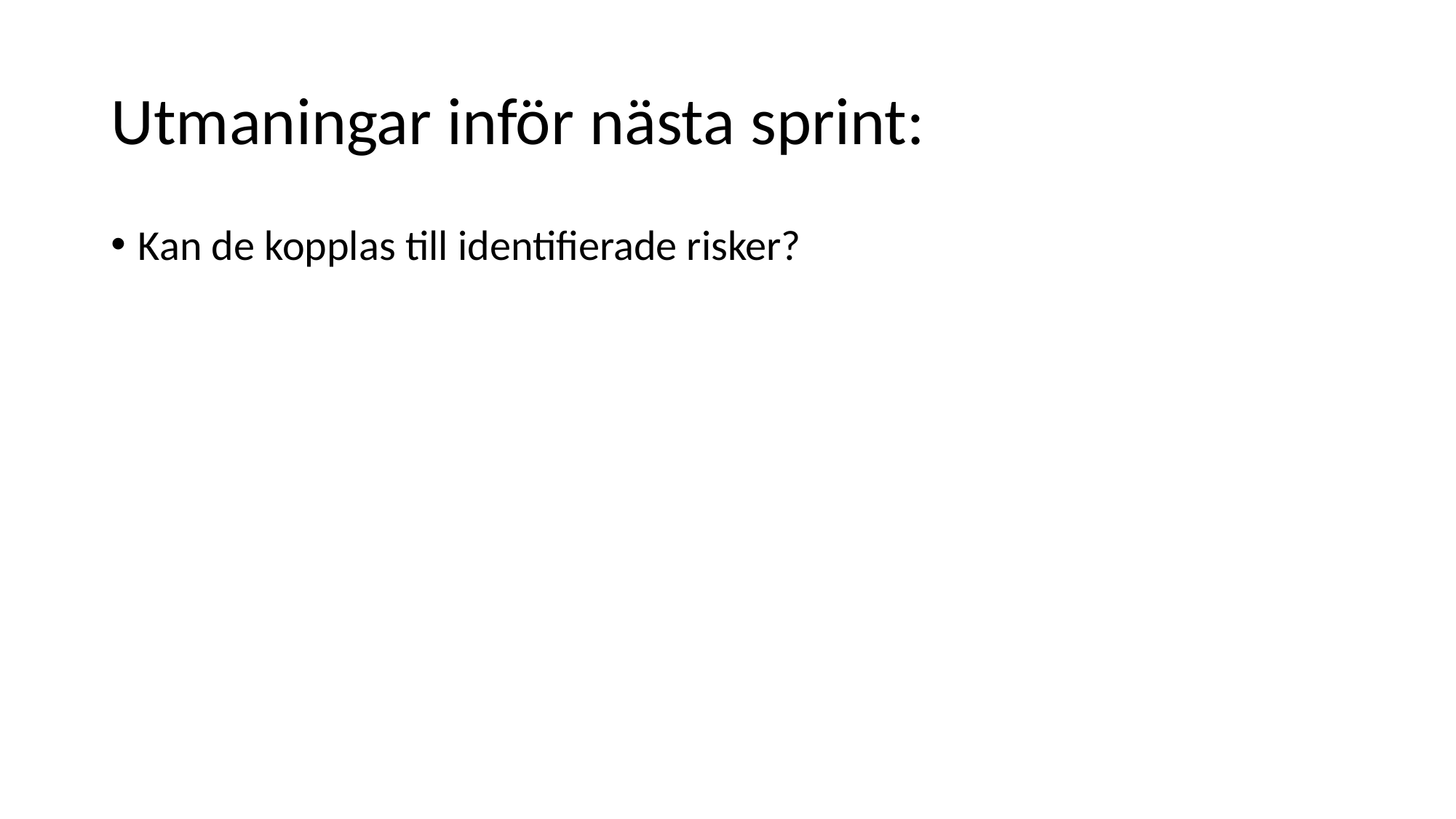

# Utmaningar inför nästa sprint:
Kan de kopplas till identifierade risker?